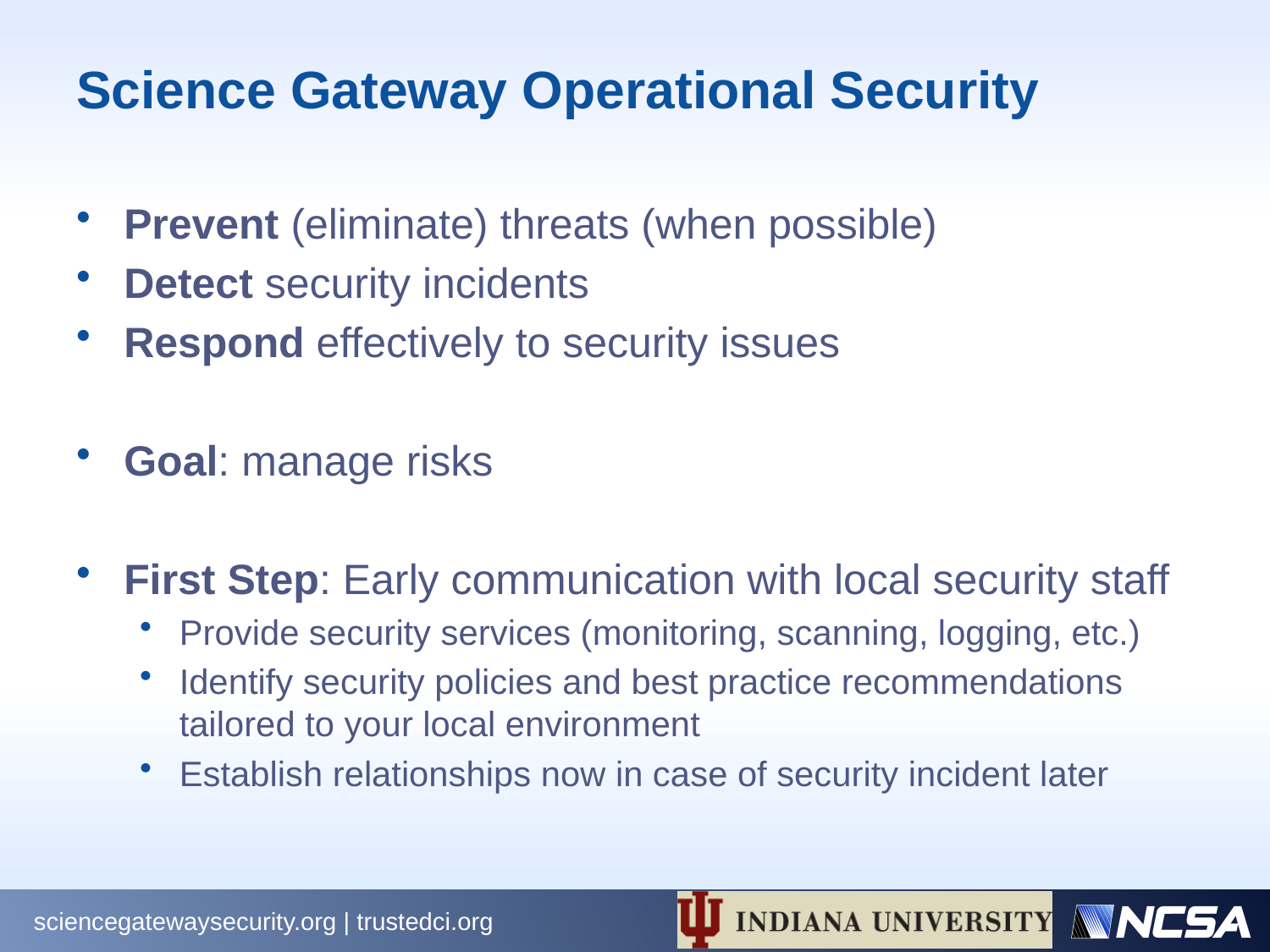

# Science Gateway Operational Security
Prevent (eliminate) threats (when possible)
Detect security incidents
Respond effectively to security issues

Goal: manage risks

First Step: Early communication with local security staff
Provide security services (monitoring, scanning, logging, etc.)
Identify security policies and best practice recommendations tailored to your local environment
Establish relationships now in case of security incident later
sciencegatewaysecurity.org | trustedci.org